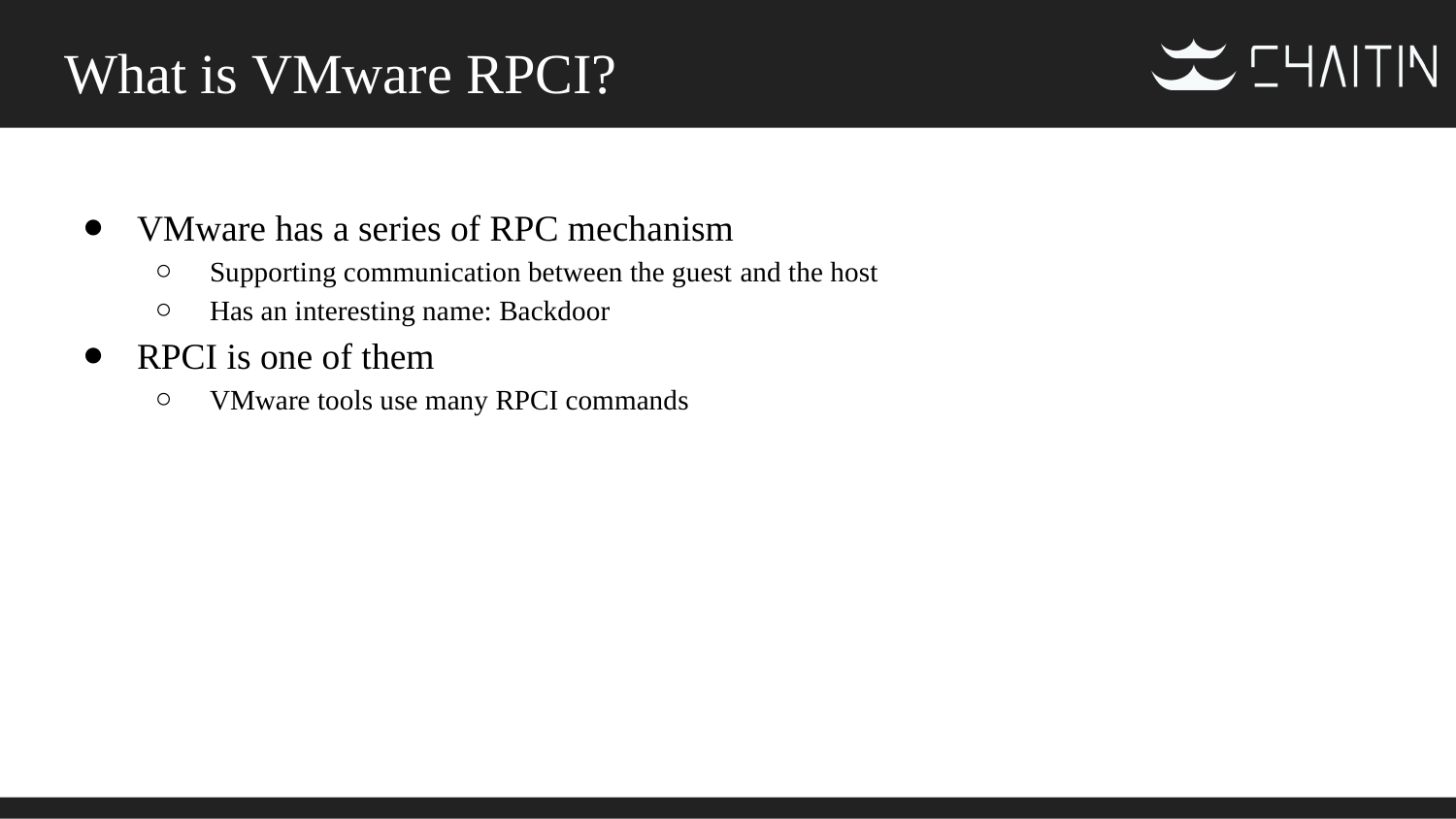

# What is VMware RPCI?
VMware has a series of RPC mechanism
Supporting communication between the guest and the host
Has an interesting name: Backdoor
RPCI is one of them
VMware tools use many RPCI commands

68